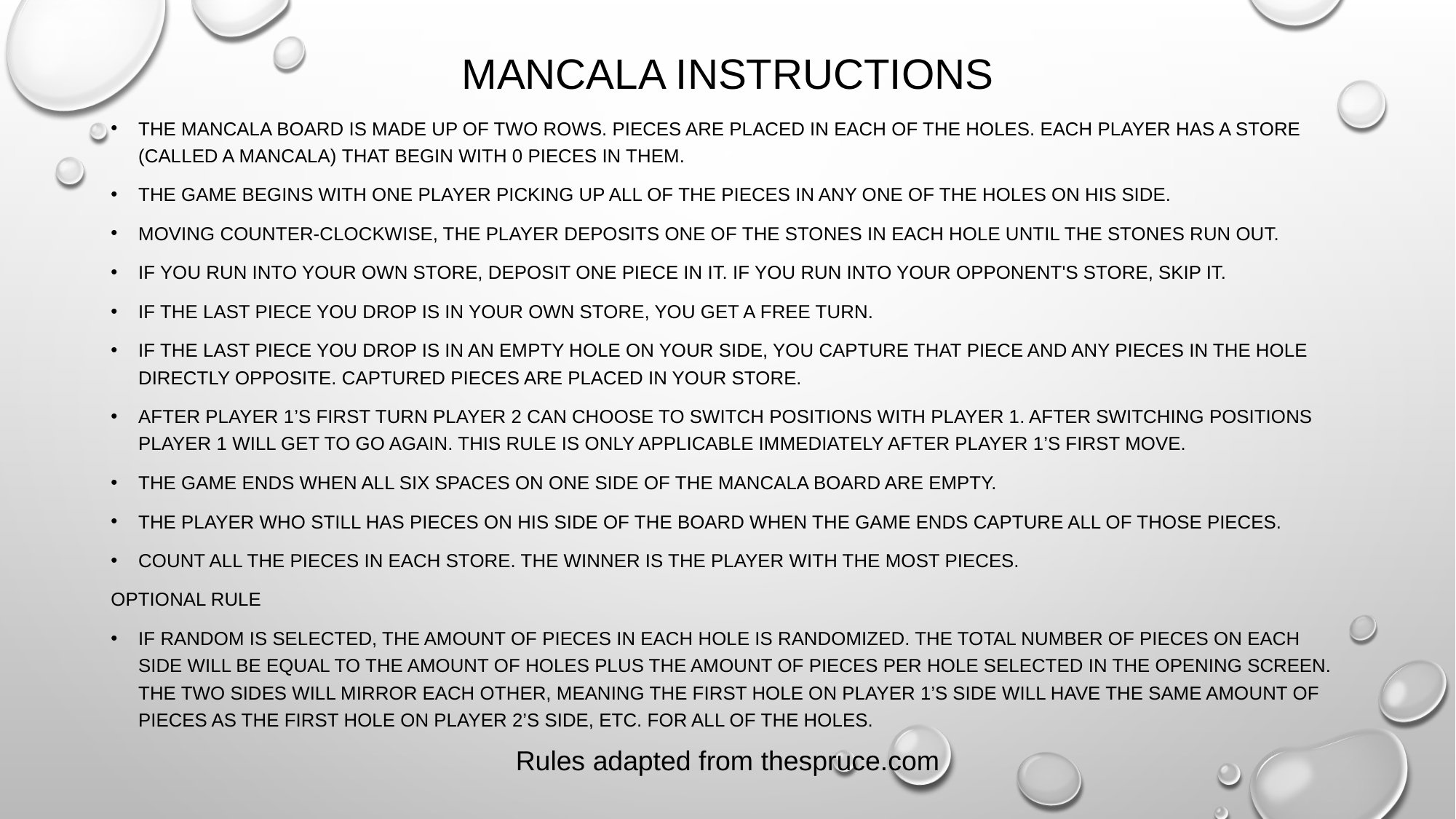

# Mancala Instructions
The Mancala board is made up of two rows. Pieces are placed in each of the holes. Each player has a store (called a Mancala) that begin with 0 pieces in them.
The game begins with one player picking up all of the pieces in any one of the holes on his side.
Moving counter-clockwise, the player deposits one of the stones in each hole until the stones run out.
If you run into your own store, deposit one piece in it. If you run into your opponent's store, skip it.
If the last piece you drop is in your own store, you get a free turn.
If the last piece you drop is in an empty hole on your side, you capture that piece and any pieces in the hole directly opposite. Captured pieces are placed in your store.
After Player 1’s first turn Player 2 can choose to switch positions with Player 1. After switching positions Player 1 will get to go again. This rule is only applicable immediately after Player 1’s first move.
The game ends when all six spaces on one side of the Mancala board are empty.
The player who still has pieces on his side of the board when the game ends capture all of those pieces.
Count all the pieces in each store. The winner is the player with the most pieces.
Optional Rule
If Random is selected, the amount of pieces in each hole is randomized. The total number of pieces on each side will be equal to the amount of holes plus the amount of pieces per hole selected in the opening screen. The two sides will mirror each other, meaning the first hole on Player 1’s side will have the same amount of pieces as the first hole on Player 2’s side, etc. for all of the holes.
Rules adapted from thespruce.com